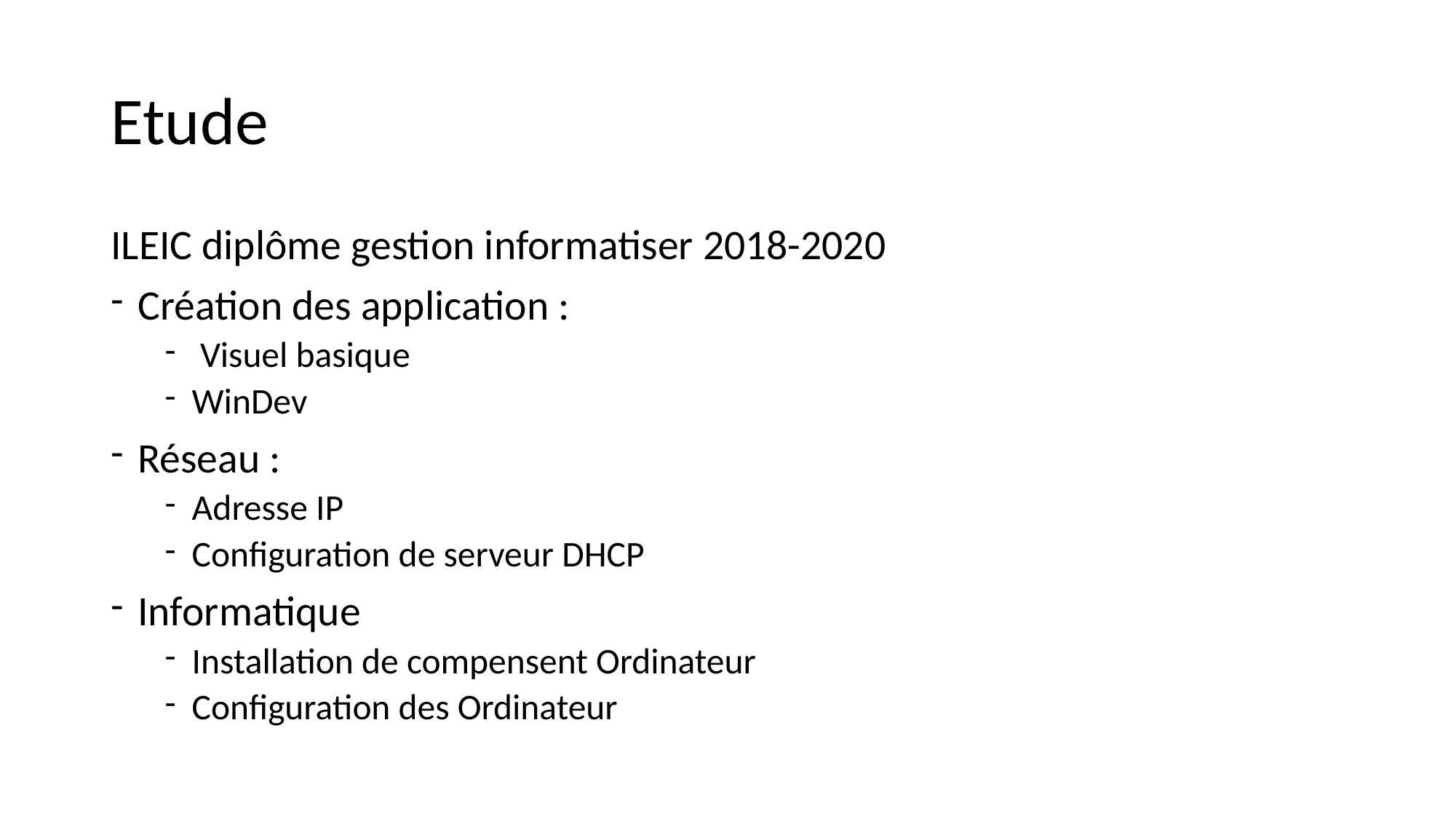

# Etude
ILEIC diplôme gestion informatiser 2018-2020
Création des application :
 Visuel basique
WinDev
Réseau :
Adresse IP
Configuration de serveur DHCP
Informatique
Installation de compensent Ordinateur
Configuration des Ordinateur